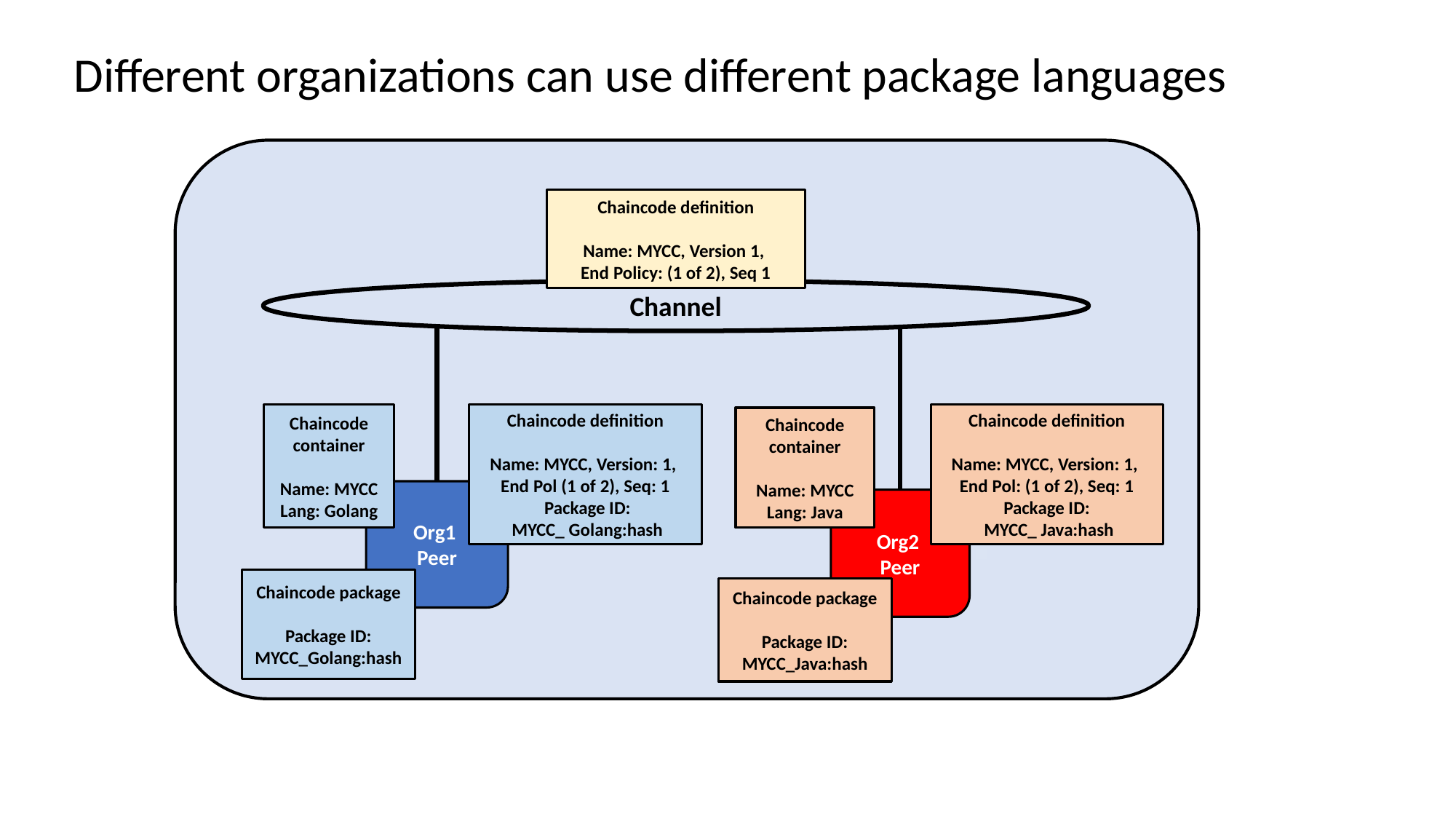

Different organizations can use different package languages

Chaincode definition

Name: MYCC, Version 1,
End Policy: (1 of 2), Seq 1
Channel
Chaincode container

Name: MYCC
Lang: Golang
Chaincode definition

Name: MYCC, Version: 1,
End Pol: (1 of 2), Seq: 1
Package ID:
 MYCC_ Java:hash
Chaincode definition

Name: MYCC, Version: 1,
End Pol (1 of 2), Seq: 1
 Package ID:
 MYCC_ Golang:hash
Chaincode container

Name: MYCC
Lang: Java
Org1
Peer
Org2
Peer

Chaincode package

Package ID: MYCC_Golang:hash
Chaincode package

Package ID: MYCC_Java:hash